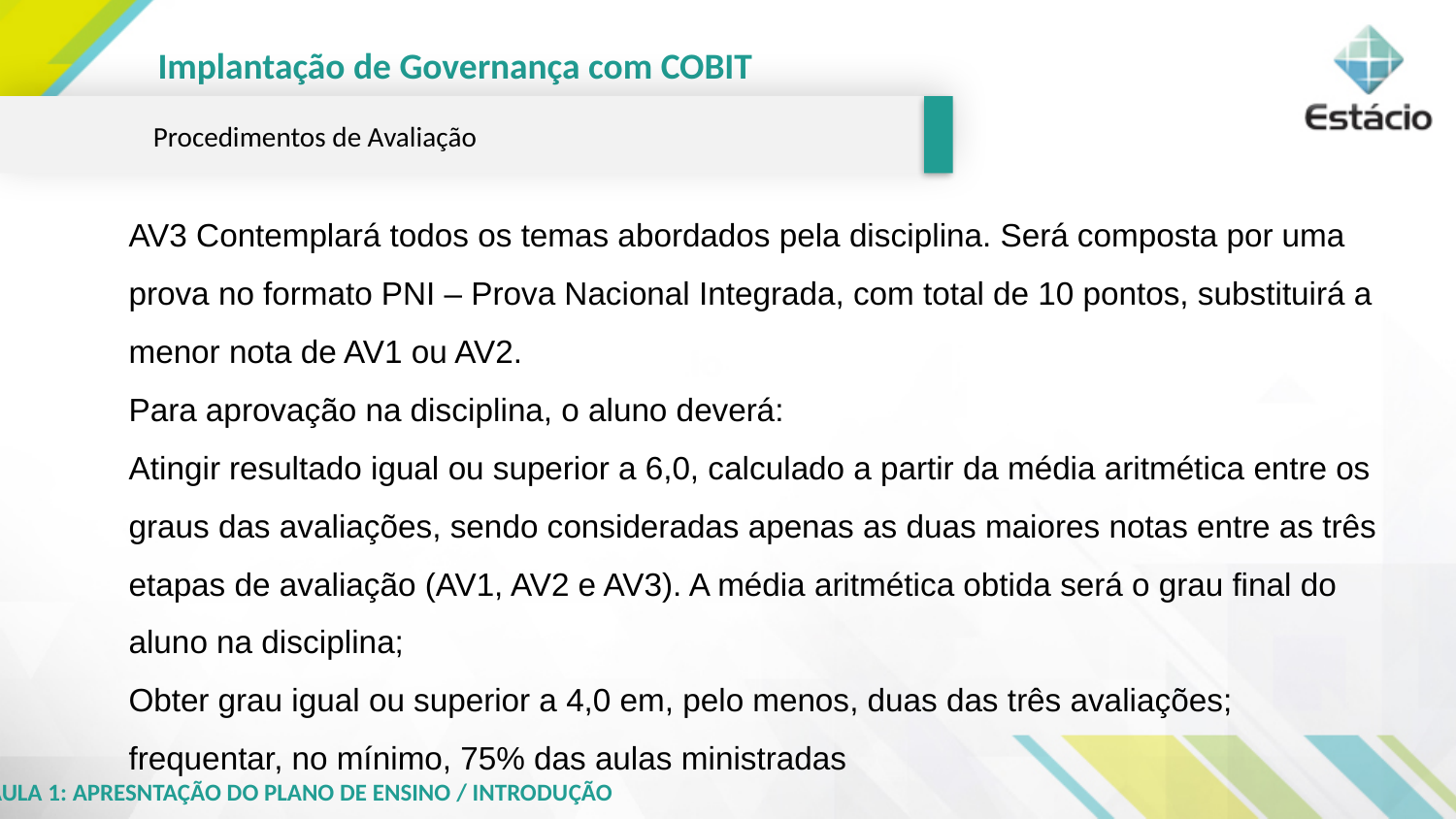

Implantação de Governança com COBIT

Procedimentos de Avaliação
AV3 Contemplará todos os temas abordados pela disciplina. Será composta por uma prova no formato PNI – Prova Nacional Integrada, com total de 10 pontos, substituirá a menor nota de AV1 ou AV2.
Para aprovação na disciplina, o aluno deverá:
Atingir resultado igual ou superior a 6,0, calculado a partir da média aritmética entre os graus das avaliações, sendo consideradas apenas as duas maiores notas entre as três etapas de avaliação (AV1, AV2 e AV3). A média aritmética obtida será o grau final do aluno na disciplina;
Obter grau igual ou superior a 4,0 em, pelo menos, duas das três avaliações;
frequentar, no mínimo, 75% das aulas ministradas
AULA 1: APRESNTAÇÃO DO PLANO DE ENSINO / INTRODUÇÃO